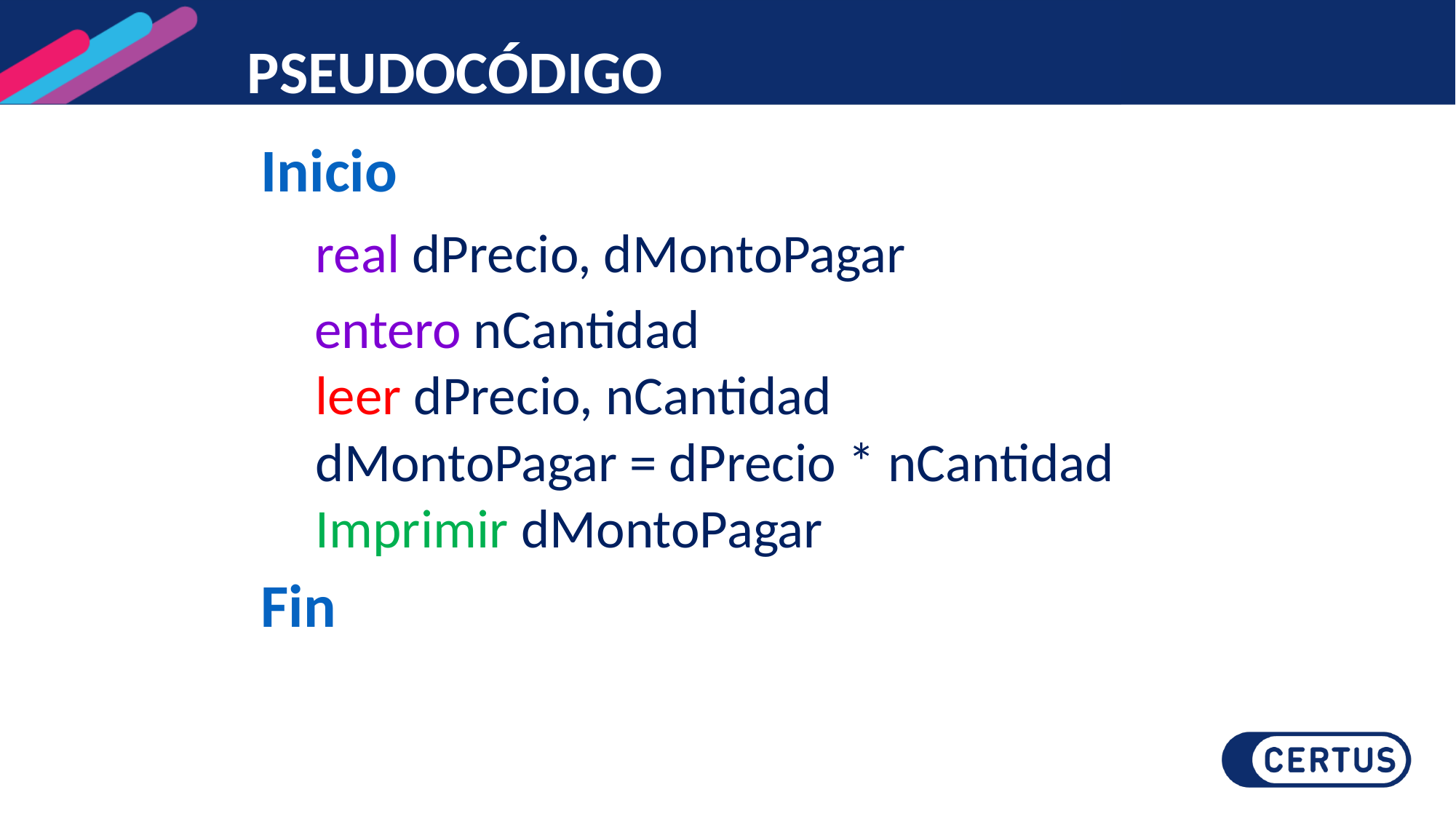

# PSEUDOCÓDIGO
Inicio
	 real dPrecio, dMontoPagar
	 entero nCantidad
leer dPrecio, nCantidad
dMontoPagar = dPrecio * nCantidad
Imprimir dMontoPagar
Fin